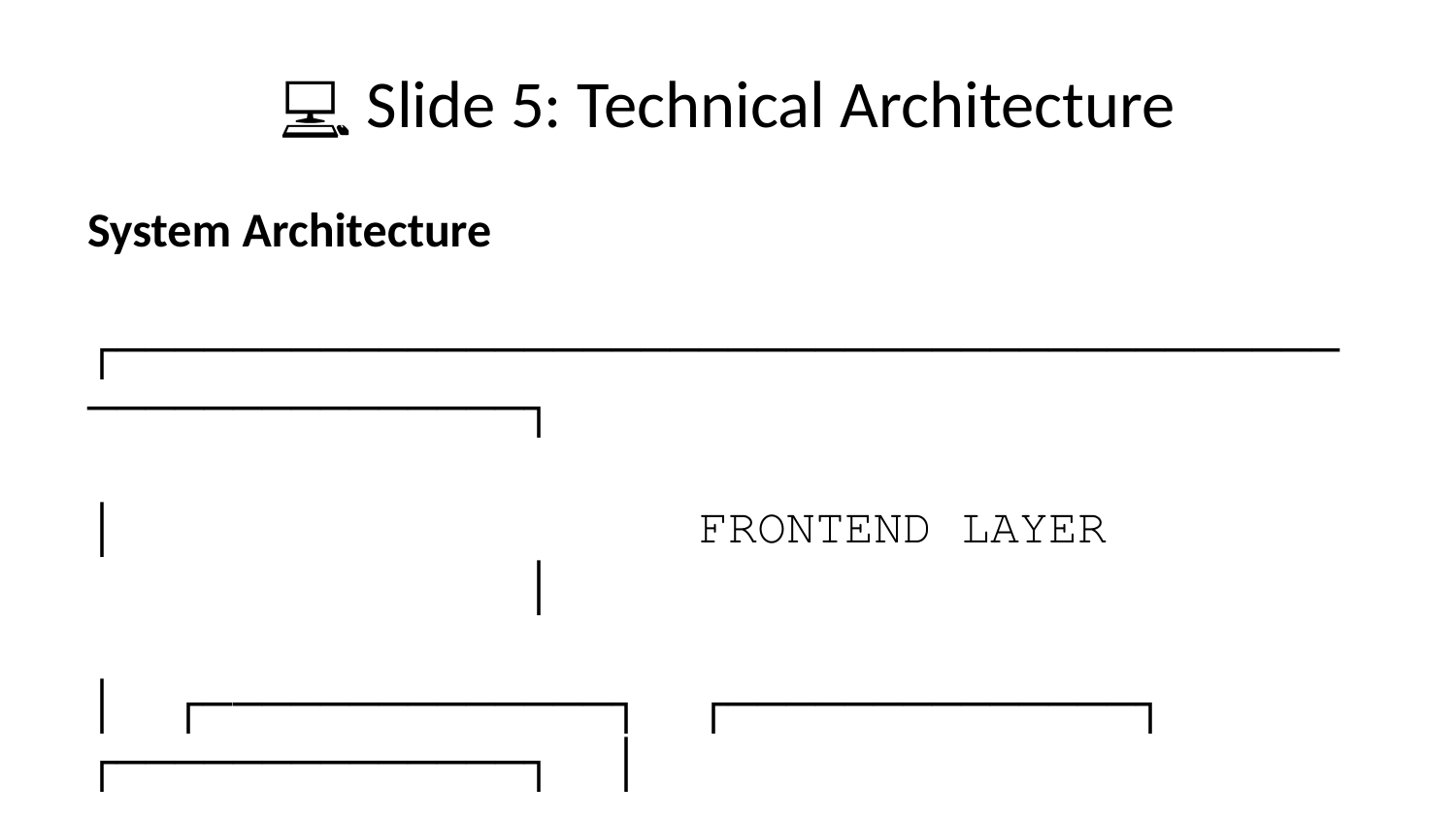

# 💻 Slide 5: Technical Architecture
System Architecture
┌─────────────────────────────────────────────────────────┐
│                    FRONTEND LAYER                        │
│  ┌──────────────┐  ┌──────────────┐  ┌──────────────┐  │
│  │   Next.js    │  │    React     │  │  Tailwind    │  │
│  │  App Router  │  │   State Mgmt │  │     CSS      │  │
│  └──────────────┘  └──────────────┘  └──────────────┘  │
└─────────────────────────────────────────────────────────┘
                           ↓
┌─────────────────────────────────────────────────────────┐
│                   BUSINESS LOGIC LAYER                   │
│  ┌──────────────────────────────────────────────────┐   │
│  │           CSV Processing Service                  │   │
│  │  • PapaParse for parsing                         │   │
│  │  • Data validation & quality checks              │   │
│  │  • SHA-256 hash generation                       │   │
│  │  • Statistical analysis                          │   │
│  │  • Schema inference                              │   │
│  └──────────────────────────────────────────────────┘   │
│  ┌──────────────────────────────────────────────────┐   │
│  │         Token Minting Service                     │   │
│  │  • NFT collection creation                       │   │
│  │  • Individual NFT minting                        │   │
│  │  • Metadata encoding (100-byte limit)            │   │
│  │  • Token operations (transfer, associate)        │   │
│  └──────────────────────────────────────────────────┘   │
└─────────────────────────────────────────────────────────┘
                           ↓
┌─────────────────────────────────────────────────────────┐
│                    HEDERA LAYER                          │
│  ┌──────────────┐  ┌──────────────┐  ┌──────────────┐  │
│  │     HTS      │  │     HCS      │  │   HSCS*      │  │
│  │  Token NFTs  │  │ Hash Storage │  │  Validation  │  │
│  └──────────────┘  └──────────────┘  └──────────────┘  │
│                                          *Coming Soon    │
└─────────────────────────────────────────────────────────┘
                           ↓
┌─────────────────────────────────────────────────────────┐
│                  HEDERA MAINNET/TESTNET                  │
│              (Distributed Ledger Technology)             │
└─────────────────────────────────────────────────────────┘
Technology Highlights
Hedera Integration: - ✅ Real SDK usage (not mocks) - ✅ TokenCreateTransaction for NFT collections - ✅ TokenMintTransaction for dataset NFTs - ✅ TopicMessageSubmitTransaction for hash storage - ✅ All transactions verifiable on HashScan
Data Processing: - ✅ PapaParse for robust CSV parsing - ✅ Crypto module for SHA-256 hashing - ✅ Validation: 10MB max, 10K rows, 50 columns - ✅ Statistical analysis: min/max/avg/median/sum
Security: - ✅ Environment variable protection - ✅ Private key management - ✅ Server-side minting (API routes) - ✅ Error handling throughout
Code Quality: - ✅ TypeScript for type safety - ✅ Modular architecture (2,000+ lines) - ✅ Comprehensive documentation - ✅ Production-ready